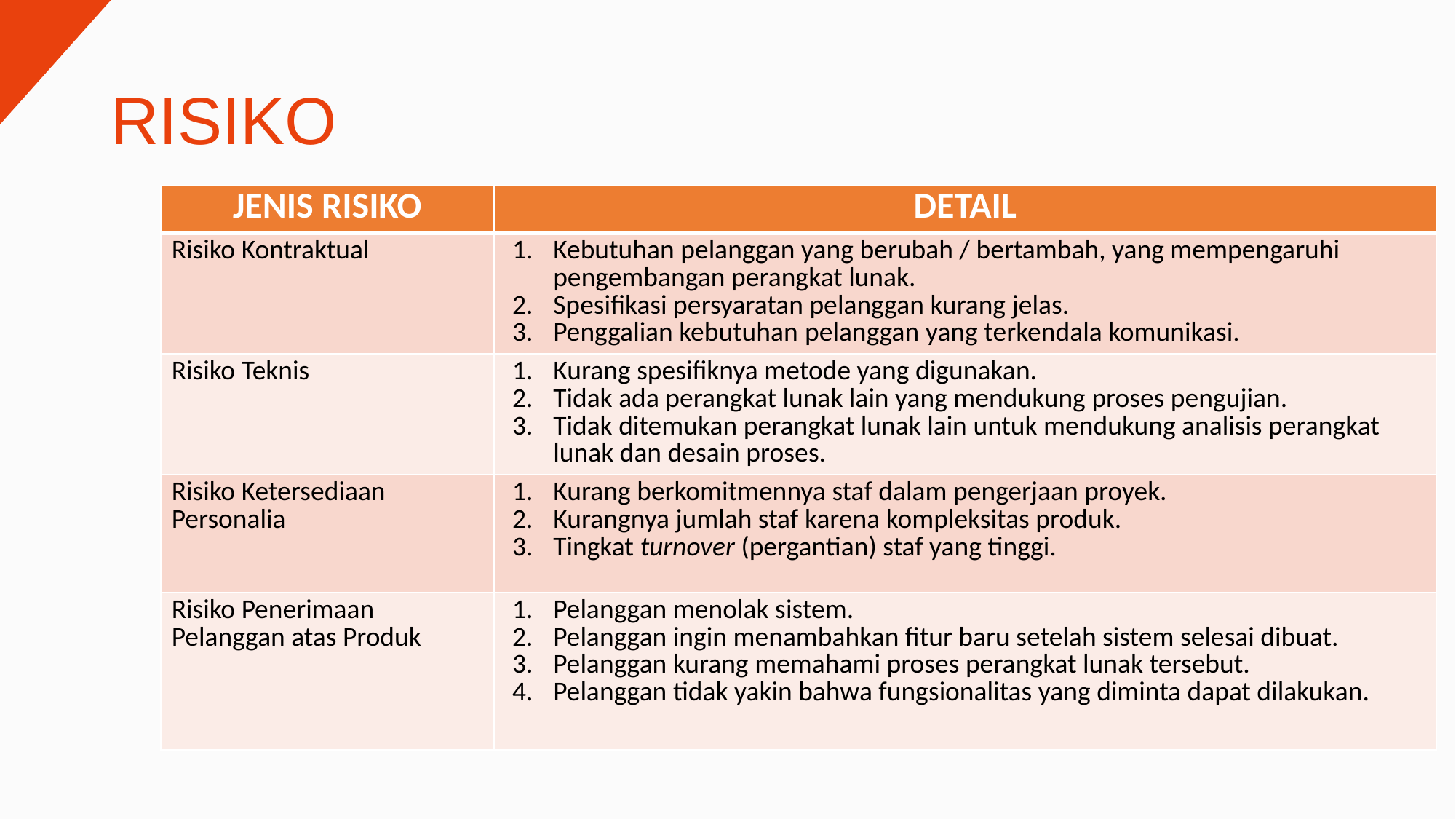

# RISIKO
| JENIS RISIKO | DETAIL |
| --- | --- |
| Risiko Kontraktual | Kebutuhan pelanggan yang berubah / bertambah, yang mempengaruhi pengembangan perangkat lunak. Spesifikasi persyaratan pelanggan kurang jelas. Penggalian kebutuhan pelanggan yang terkendala komunikasi. |
| Risiko Teknis | Kurang spesifiknya metode yang digunakan. Tidak ada perangkat lunak lain yang mendukung proses pengujian. Tidak ditemukan perangkat lunak lain untuk mendukung analisis perangkat lunak dan desain proses. |
| Risiko Ketersediaan Personalia | Kurang berkomitmennya staf dalam pengerjaan proyek. Kurangnya jumlah staf karena kompleksitas produk. Tingkat turnover (pergantian) staf yang tinggi. |
| Risiko Penerimaan Pelanggan atas Produk | Pelanggan menolak sistem. Pelanggan ingin menambahkan fitur baru setelah sistem selesai dibuat. Pelanggan kurang memahami proses perangkat lunak tersebut. Pelanggan tidak yakin bahwa fungsionalitas yang diminta dapat dilakukan. |